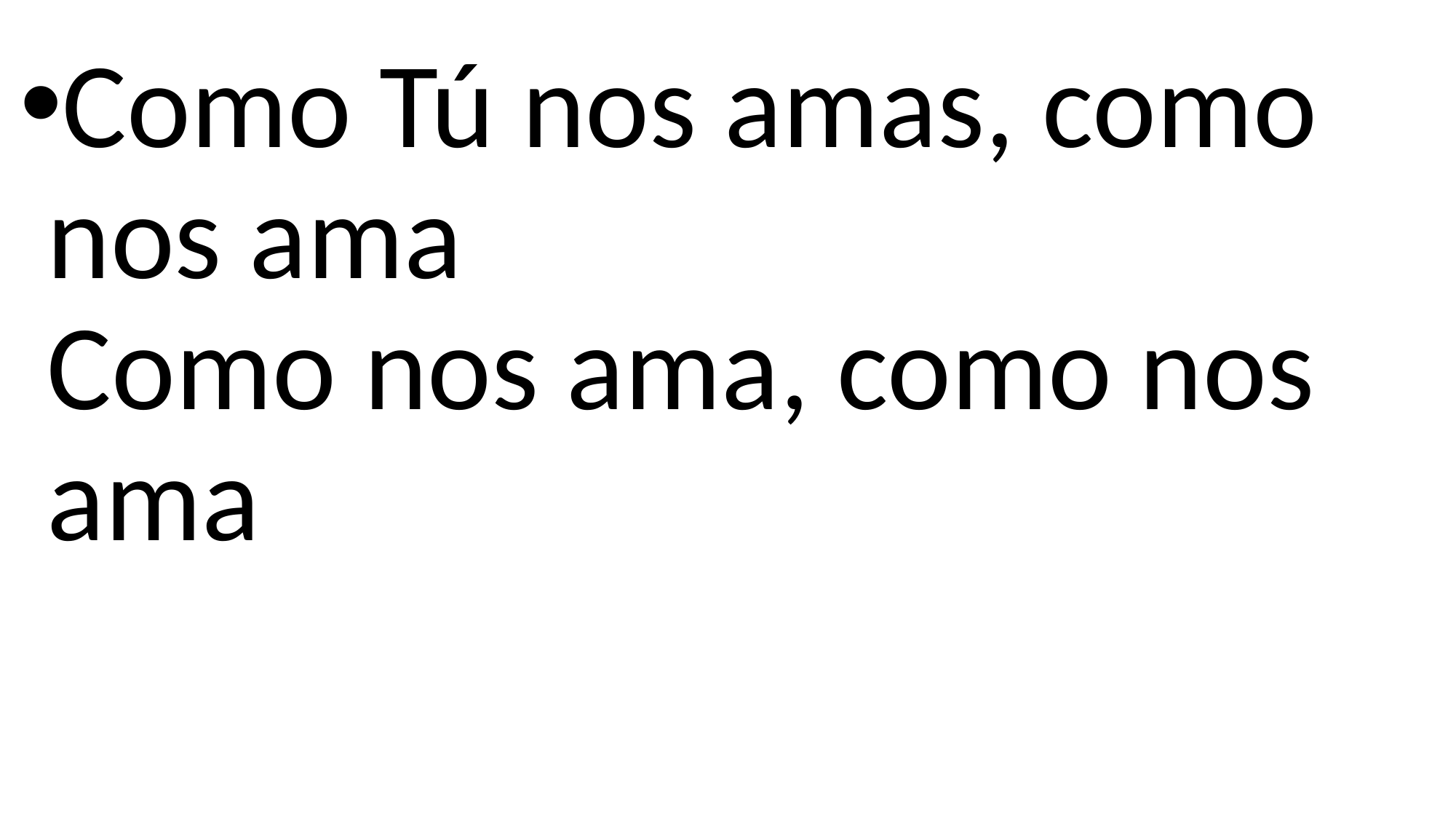

Como Tú nos amas, como nos ama
Como nos ama, como nos ama